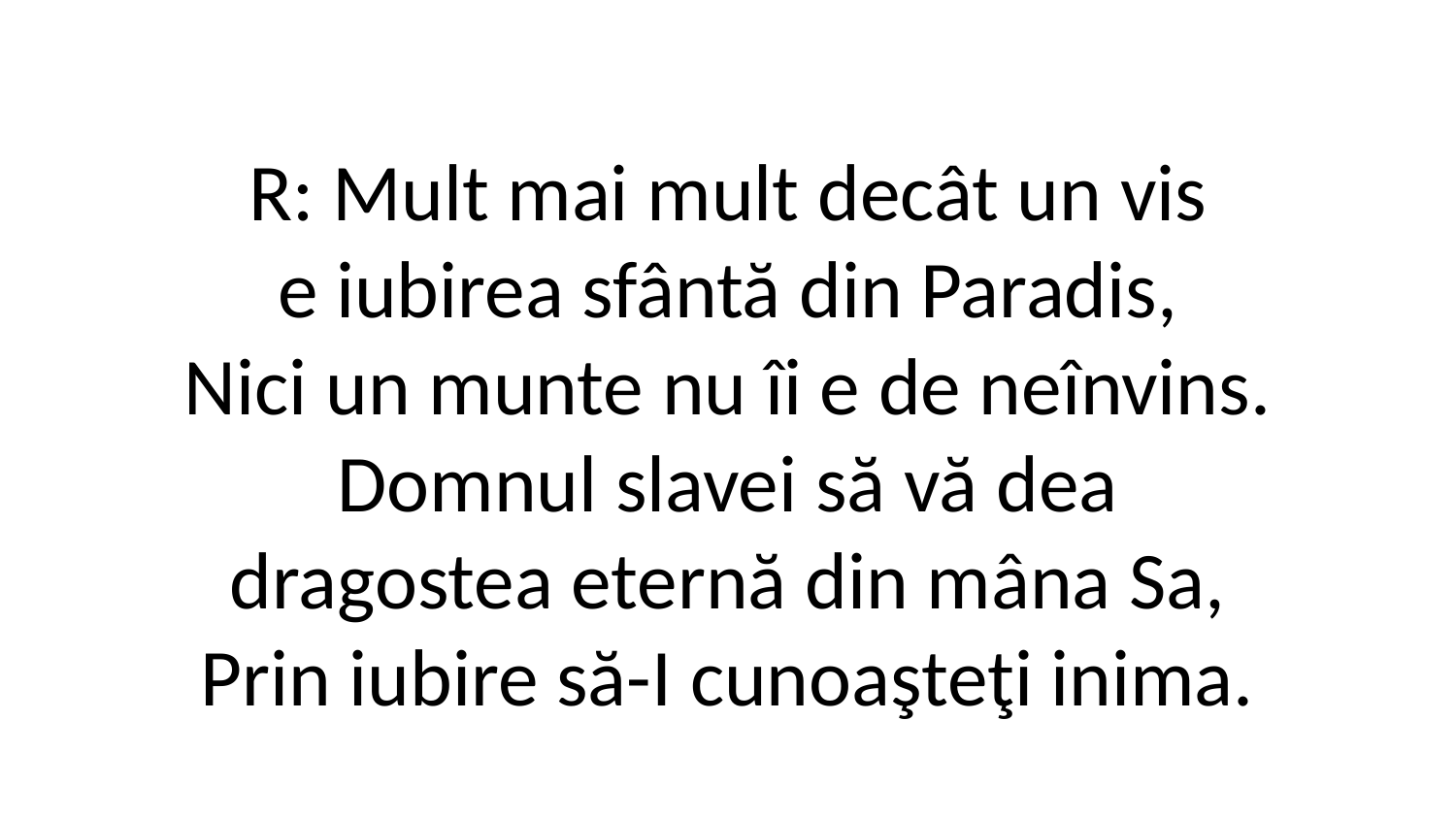

R: Mult mai mult decât un vis
e iubirea sfântă din Paradis,
Nici un munte nu îi e de neînvins.
Domnul slavei să vă dea
dragostea eternă din mâna Sa,
Prin iubire să-I cunoaşteţi inima.